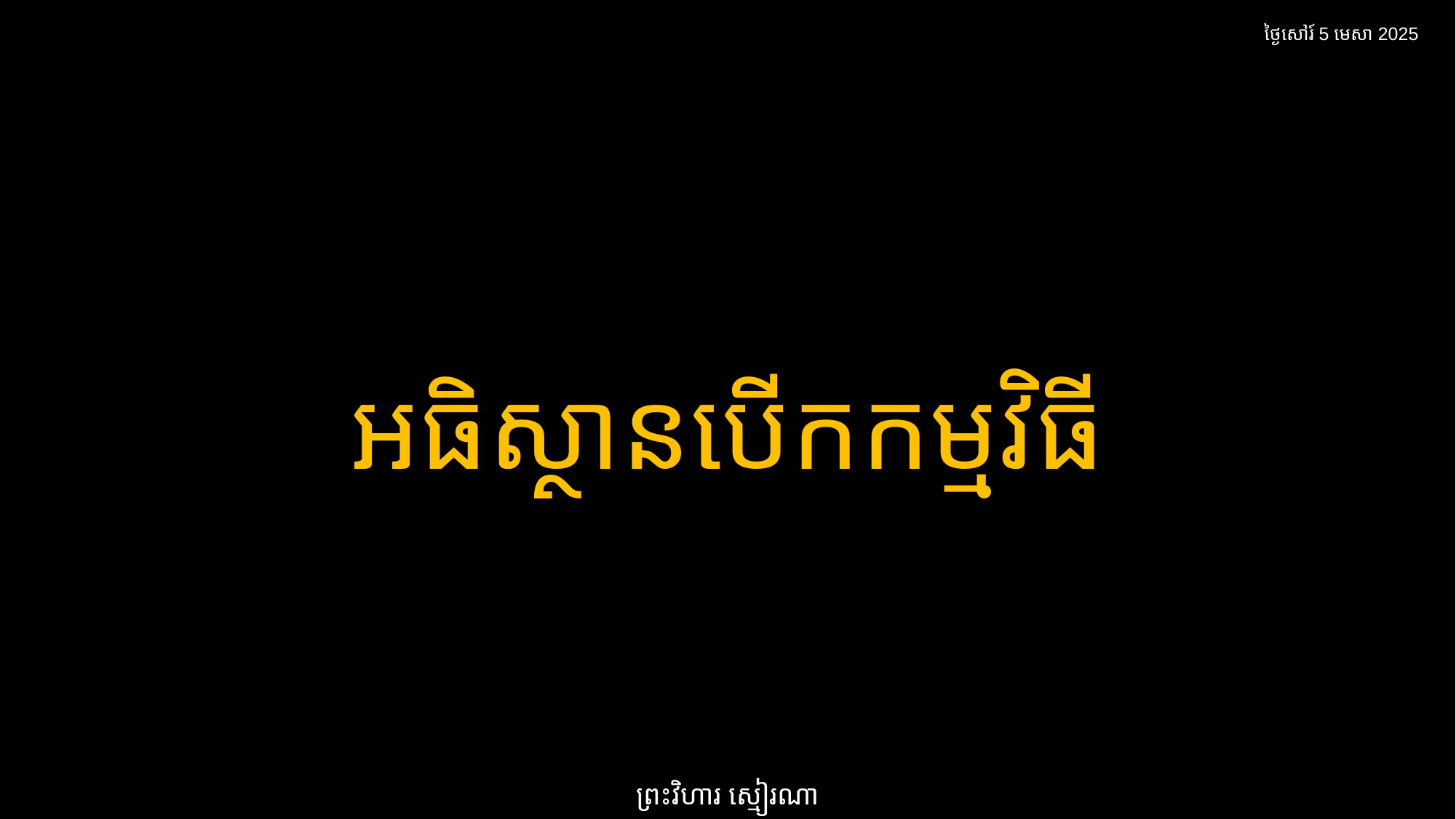

ថ្ងៃសៅរ៍ 5 មេសា 2025
អធិស្ថានបើកកម្មវិធី
ព្រះវិហារ ស្មៀរណា